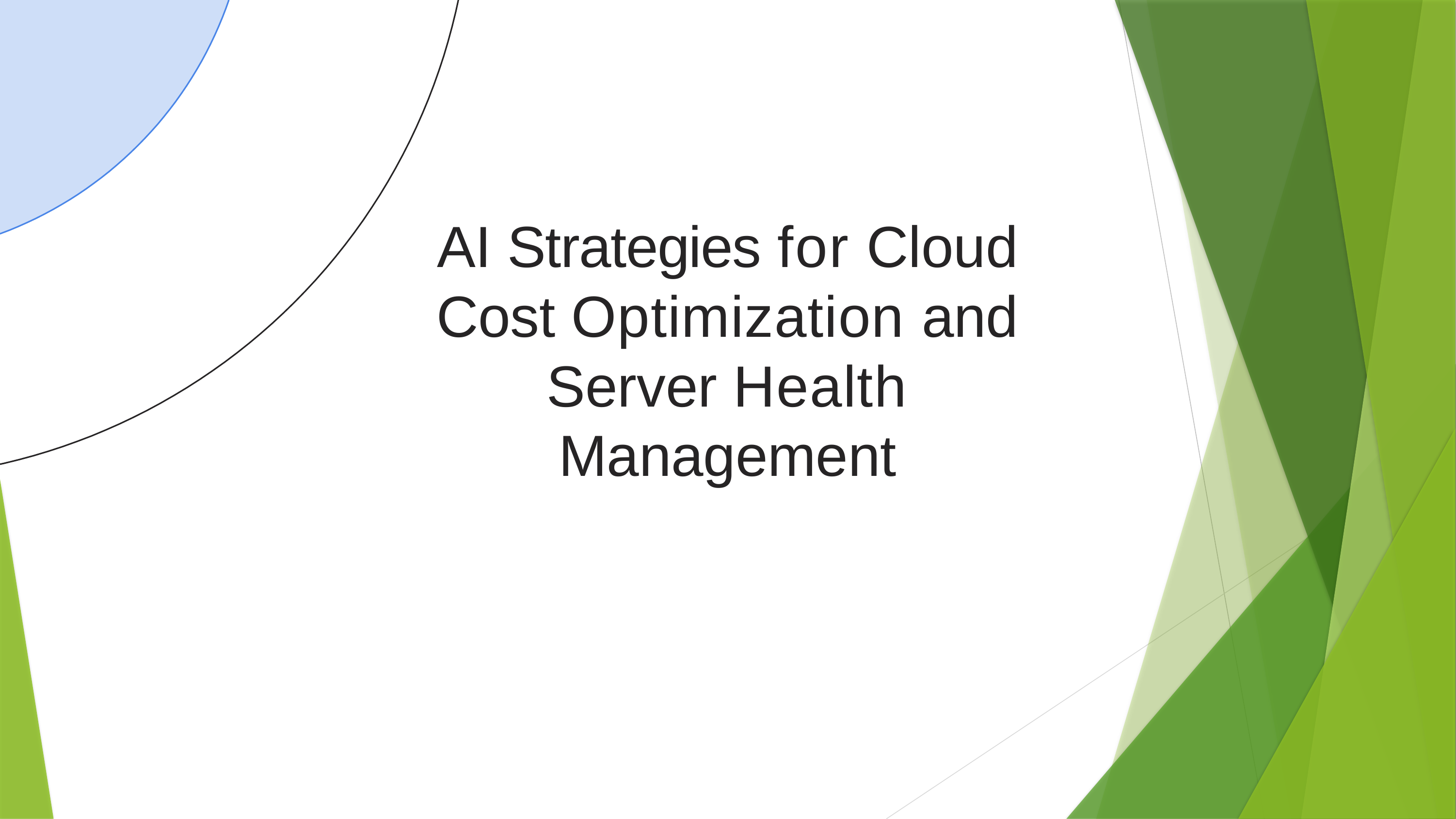

AI Strategies for Cloud Cost Optimization and Server Health Management